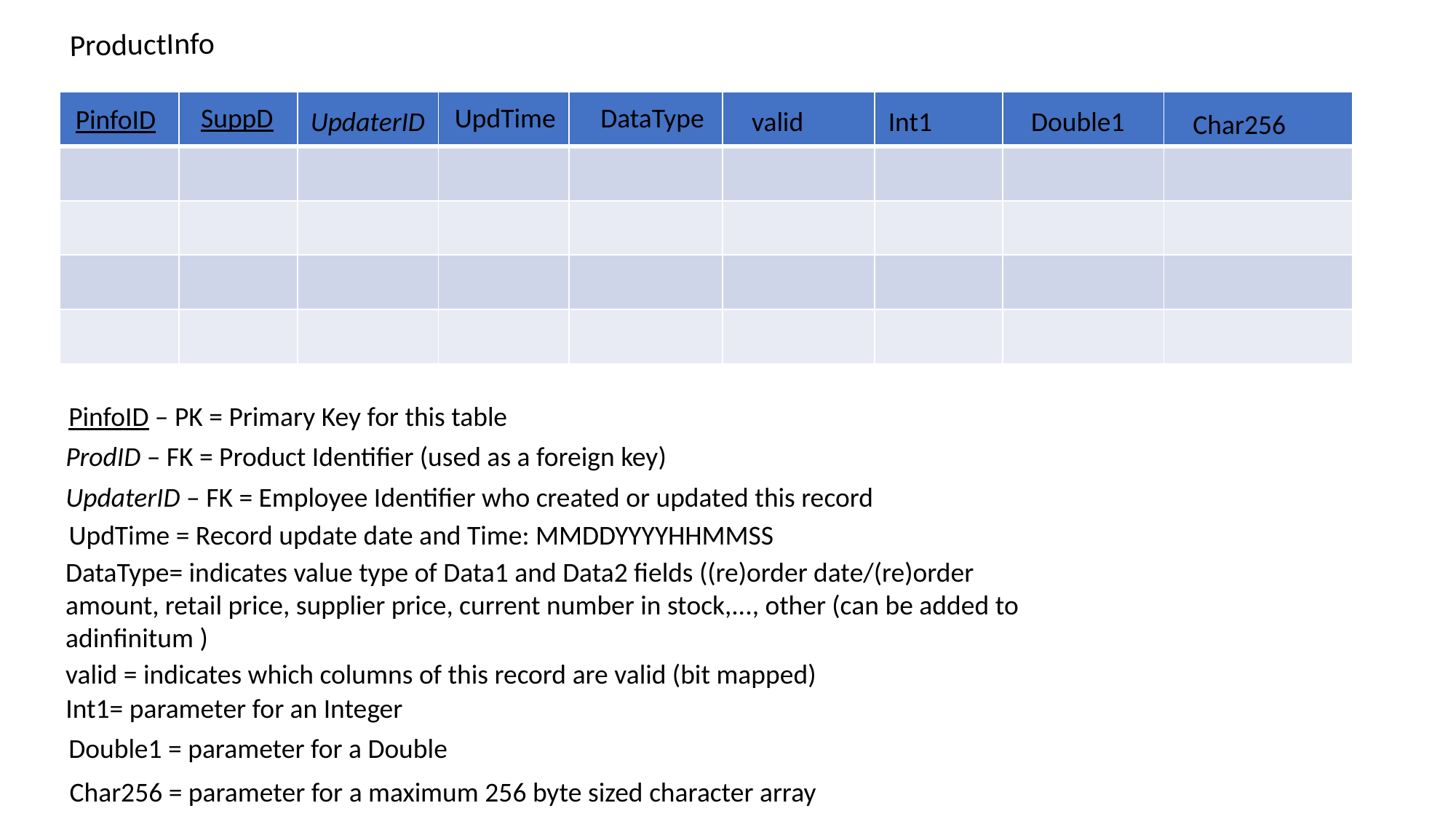

ProductInfo
|  |  |  |  |  |  |  |  |  |
| --- | --- | --- | --- | --- | --- | --- | --- | --- |
|  |  |  |  |  |  |  |  |  |
|  |  |  |  |  |  |  |  |  |
|  |  |  |  |  |  |  |  |  |
|  |  |  |  |  |  |  |  |  |
SuppD
UpdTime
DataType
PinfoID
UpdaterID
valid
Int1
Double1
Char256
PinfoID – PK = Primary Key for this table
ProdID – FK = Product Identifier (used as a foreign key)
UpdaterID – FK = Employee Identifier who created or updated this record
UpdTime = Record update date and Time: MMDDYYYYHHMMSS
DataType= indicates value type of Data1 and Data2 fields ((re)order date/(re)order amount, retail price, supplier price, current number in stock,..., other (can be added to adinfinitum )
valid = indicates which columns of this record are valid (bit mapped)
Int1= parameter for an Integer
Double1 = parameter for a Double
Char256 = parameter for a maximum 256 byte sized character array